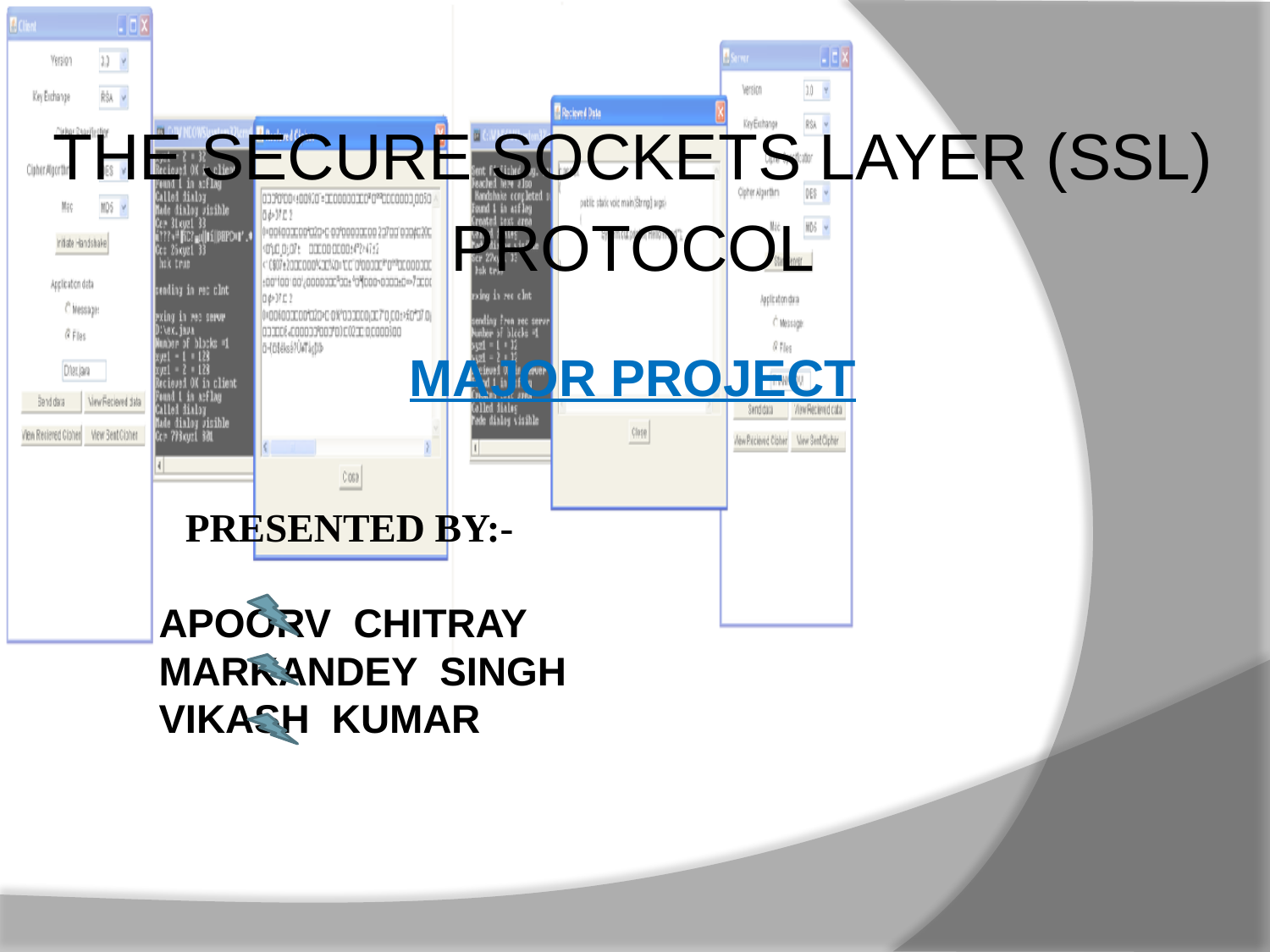

THE SECURE SOCKETS LAYER (SSL)
PROTOCOL

MAJOR PROJECT
# Presented by:- APOORV  CHITRAY MARKANDEY  SINGH VIKASH  KUMAR